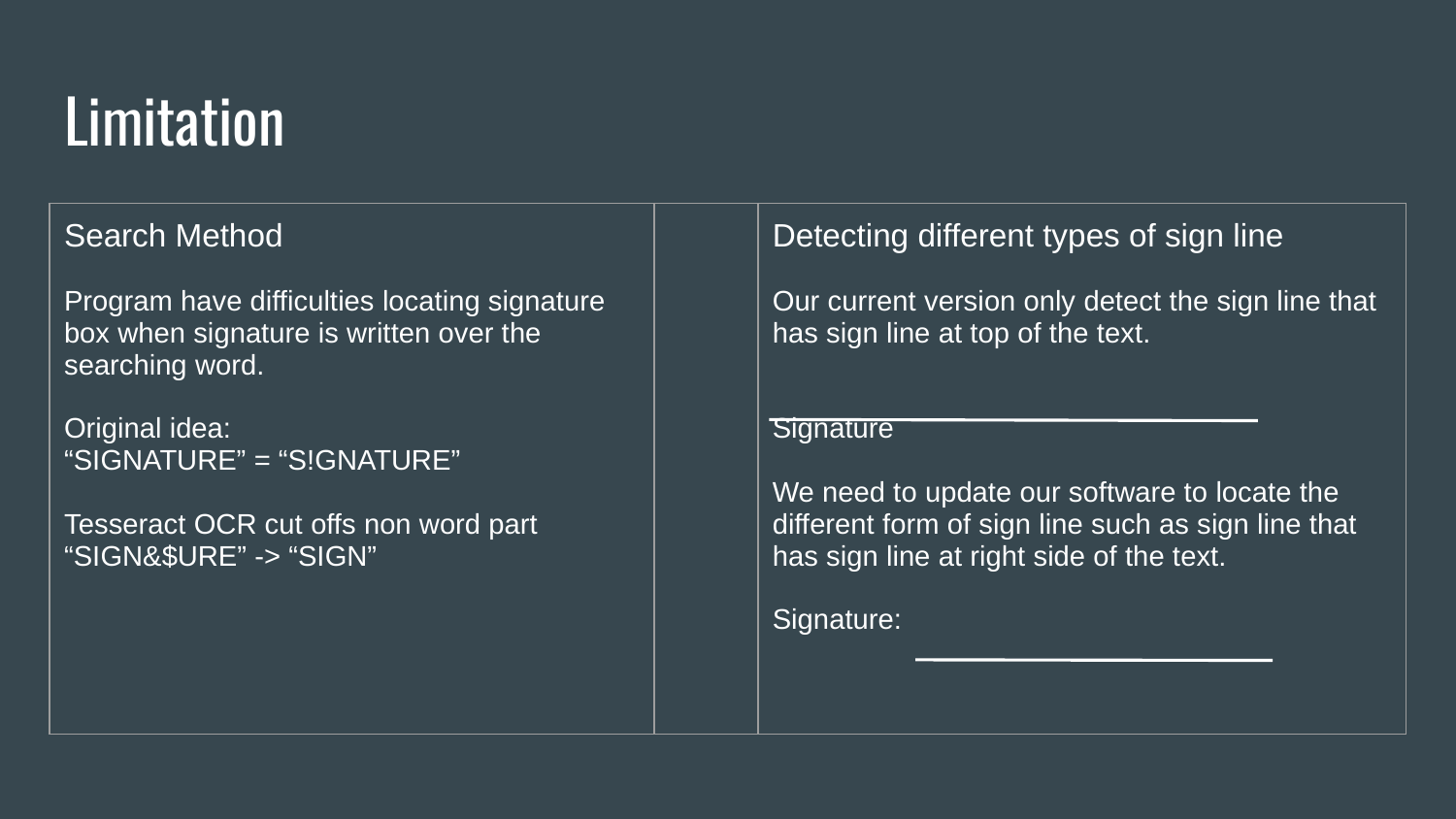

# Limitation
| Search Method Program have difficulties locating signature box when signature is written over the searching word. Original idea: “SIGNATURE” = “S!GNATURE” Tesseract OCR cut offs non word part “SIGN&$URE” -> “SIGN” |  | Detecting different types of sign line Our current version only detect the sign line that has sign line at top of the text. Signature We need to update our software to locate the different form of sign line such as sign line that has sign line at right side of the text. Signature: |
| --- | --- | --- |